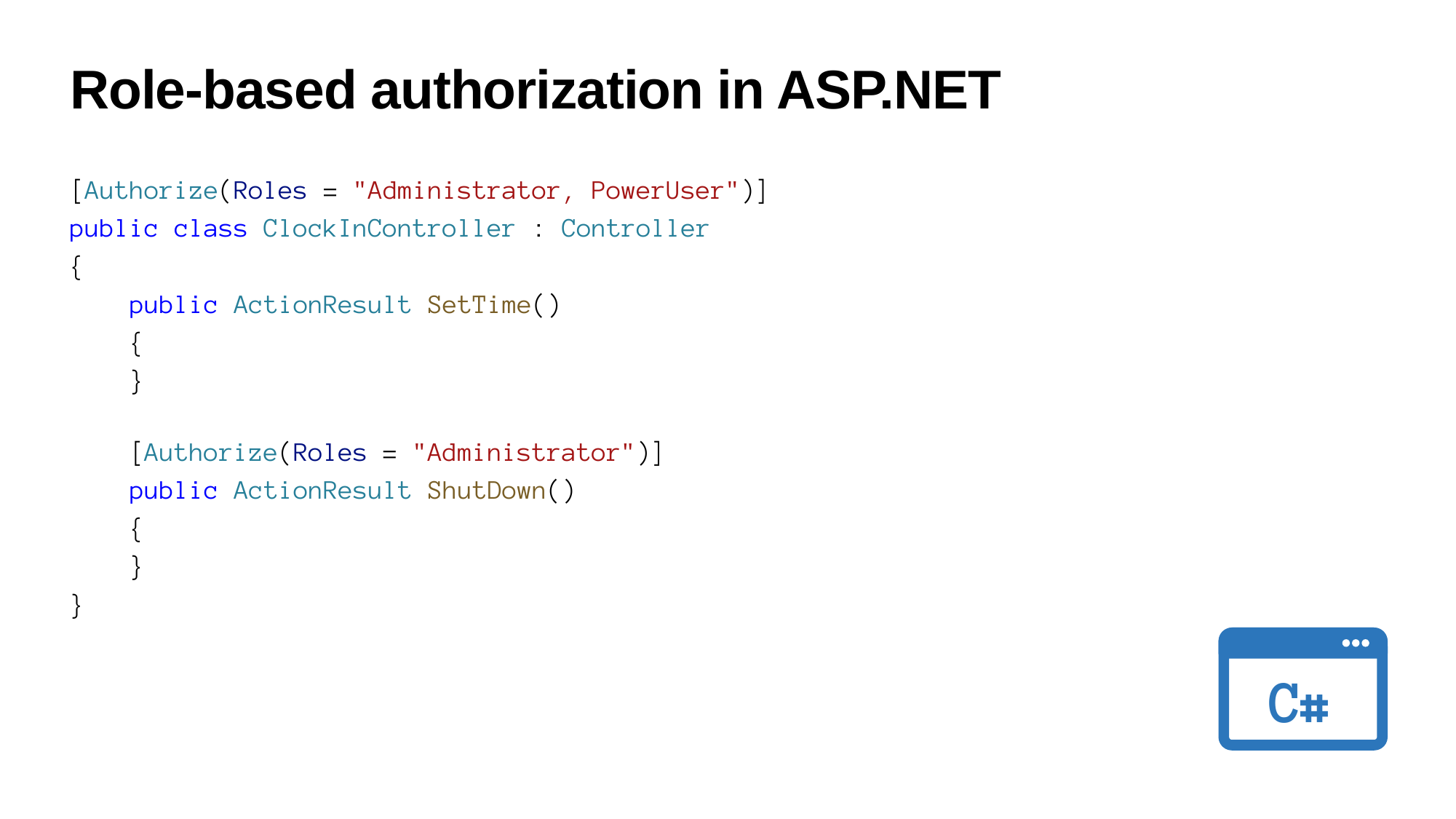

# Role-based authorization in ASP.NET
[Authorize(Roles = "Administrator, PowerUser")]
public class ClockInController : Controller
{
    public ActionResult SetTime()
    {
    }
    [Authorize(Roles = "Administrator")]
    public ActionResult ShutDown()
    {
    }
}